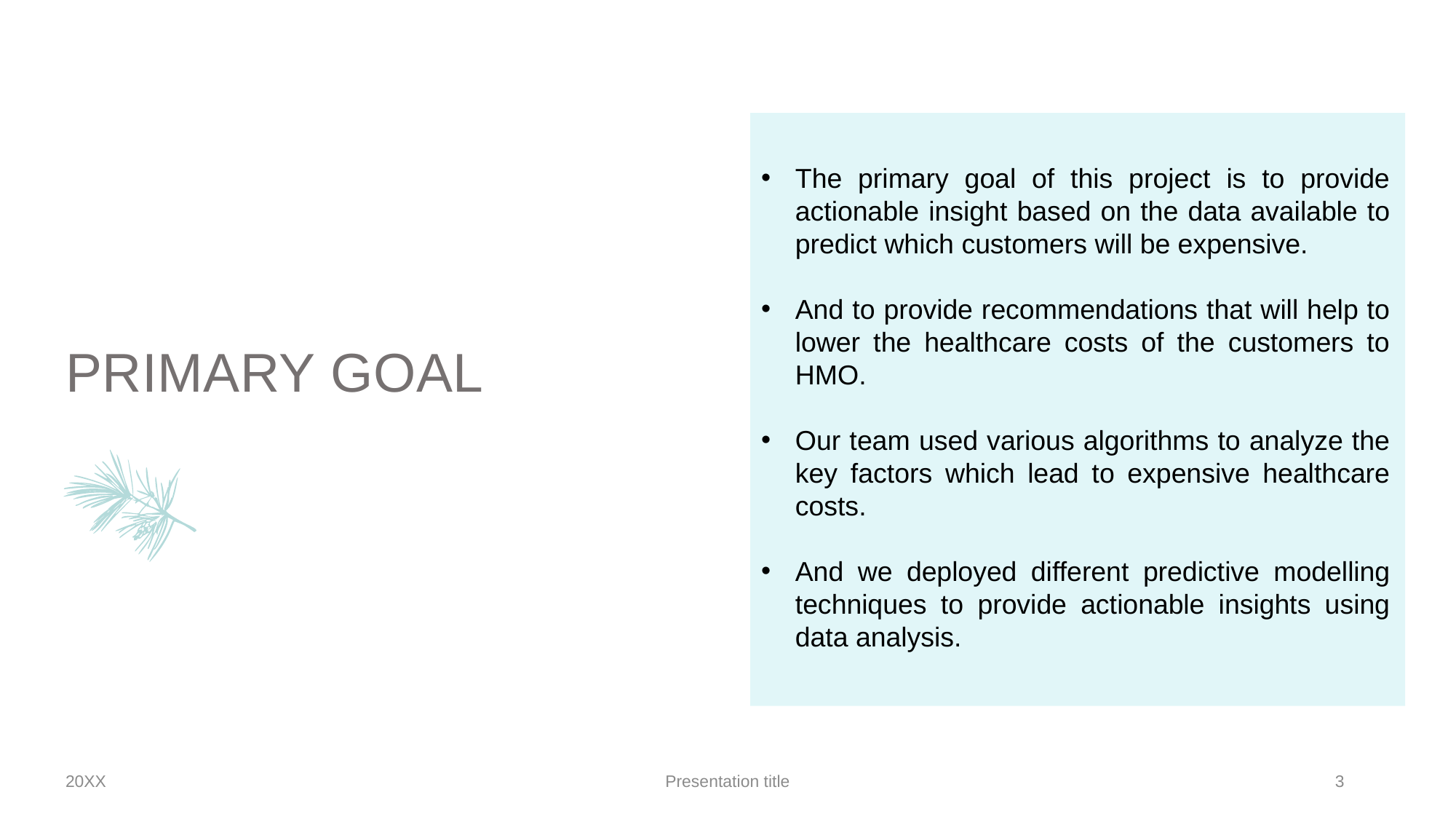

The primary goal of this project is to provide actionable insight based on the data available to predict which customers will be expensive.

And to provide recommendations that will help to lower the healthcare costs of the customers to HMO.

Our team used various algorithms to analyze the key factors which lead to expensive healthcare costs.

And we deployed different predictive modelling techniques to provide actionable insights using data analysis.

# PRIMARY GOAL
20XX
Presentation title
3